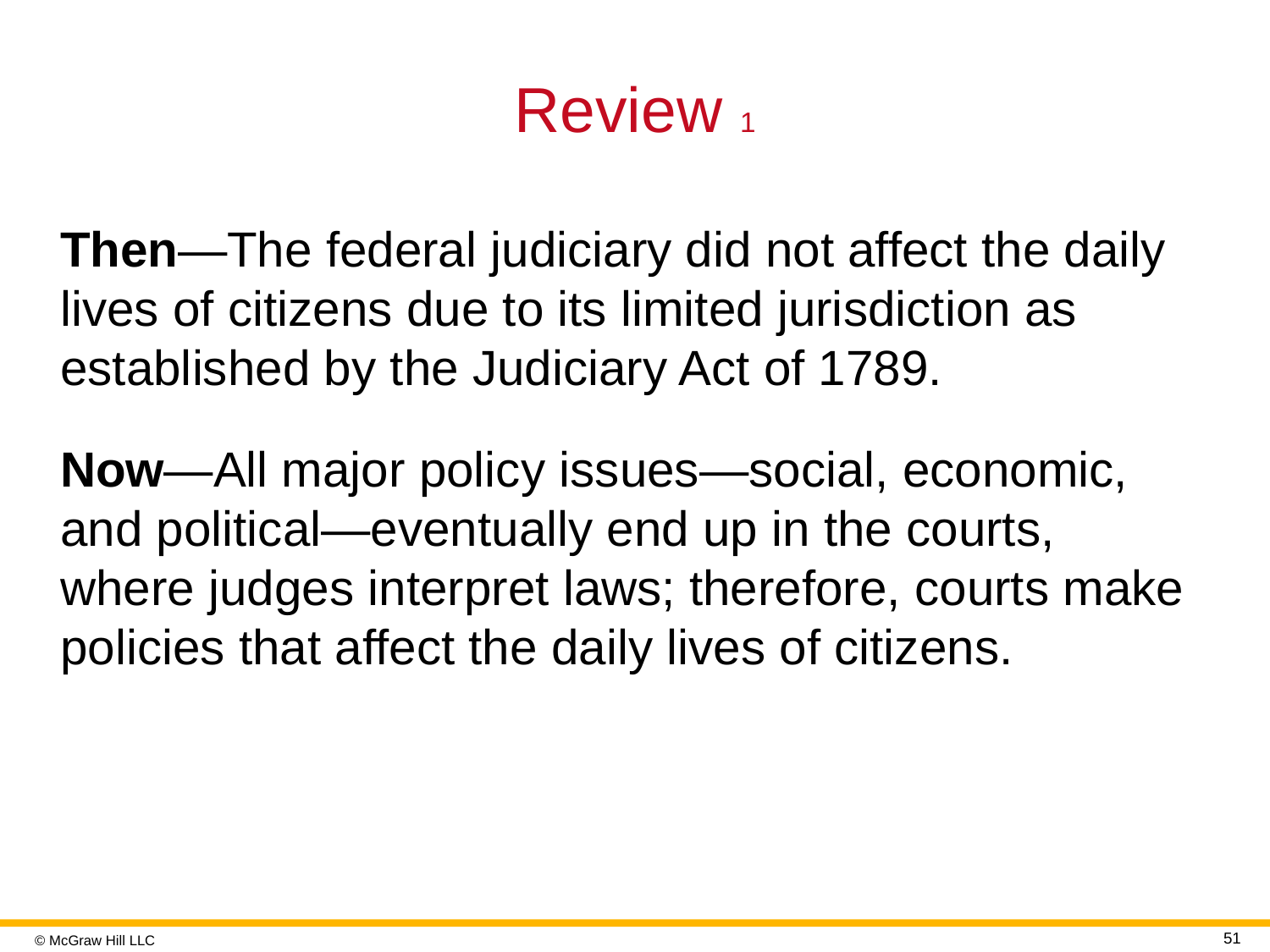

# Review 1
Then—The federal judiciary did not affect the daily lives of citizens due to its limited jurisdiction as established by the Judiciary Act of 1789.
Now—All major policy issues—social, economic, and political—eventually end up in the courts, where judges interpret laws; therefore, courts make policies that affect the daily lives of citizens.
51